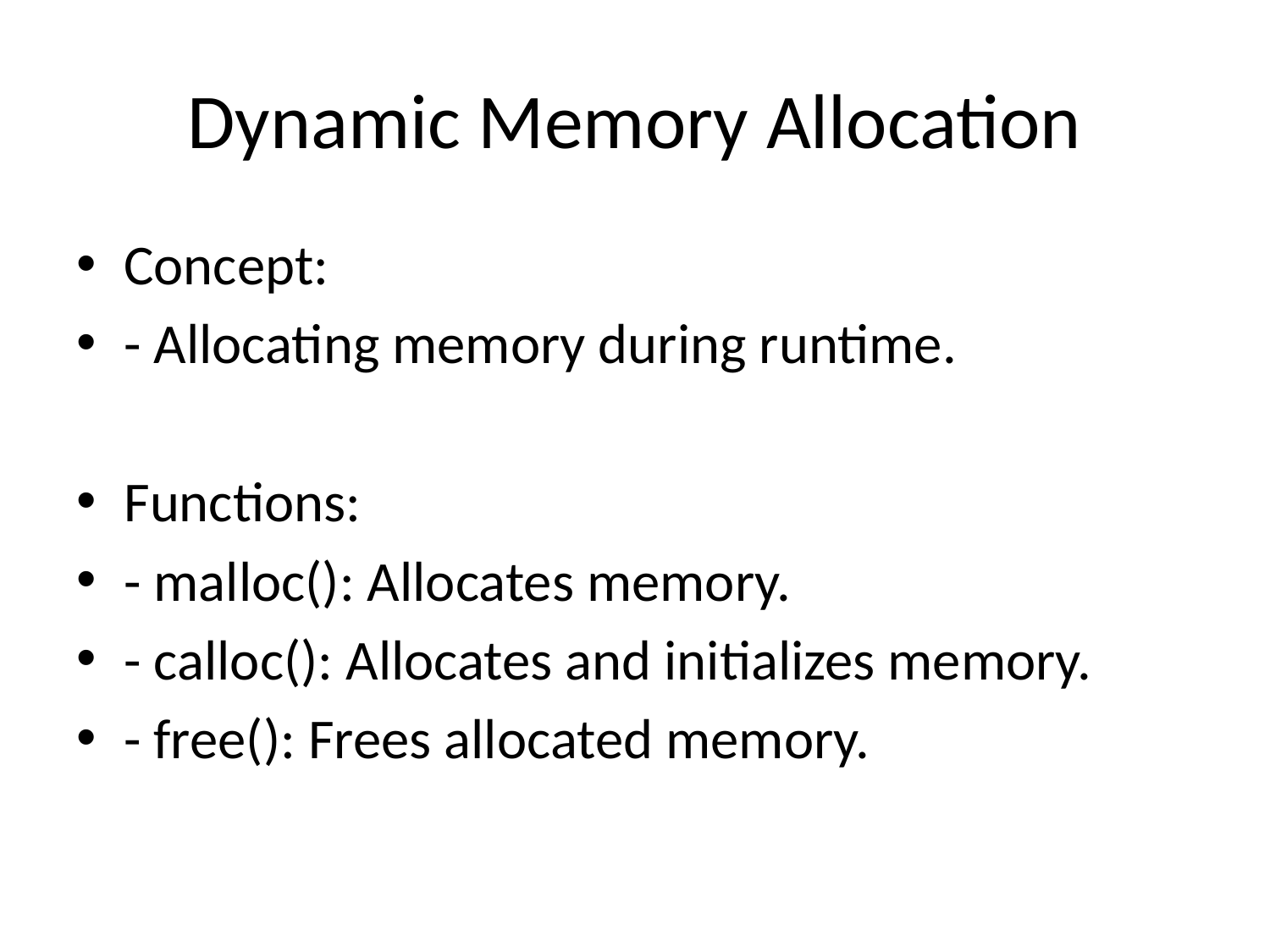

# Dynamic Memory Allocation
Concept:
- Allocating memory during runtime.

Functions:
- malloc(): Allocates memory.
- calloc(): Allocates and initializes memory.
- free(): Frees allocated memory.